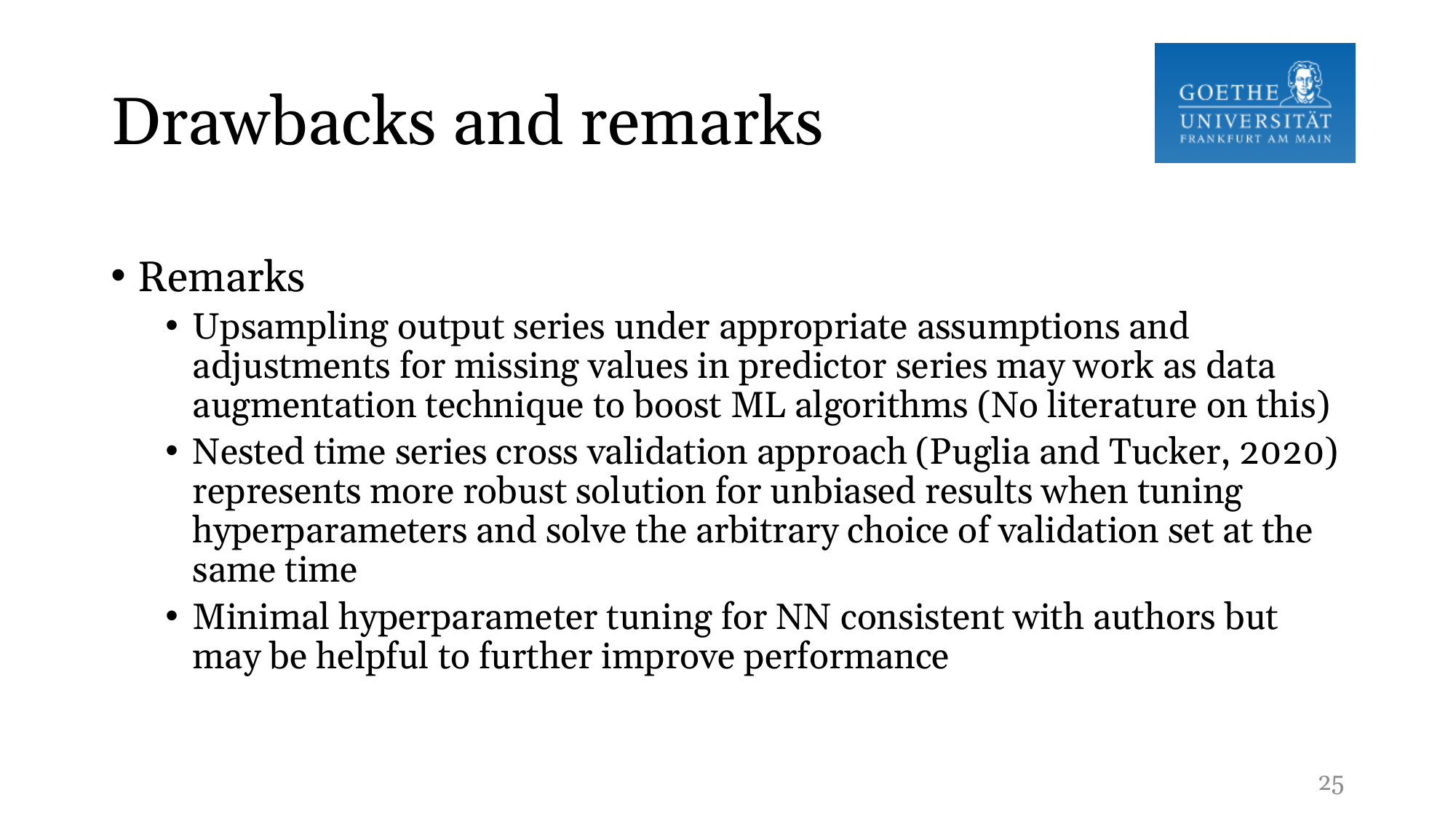

# Drawbacks and remarks
Remarks
Upsampling output series under appropriate assumptions and adjustments for missing values in predictor series may work as data augmentation technique to boost ML algorithms (No literature on this)
Nested time series cross validation approach (Puglia and Tucker, 2020) represents more robust solution for unbiased results when tuning hyperparameters and solve the arbitrary choice of validation set at the same time
Minimal hyperparameter tuning for NN consistent with authors but may be helpful to further improve performance
25